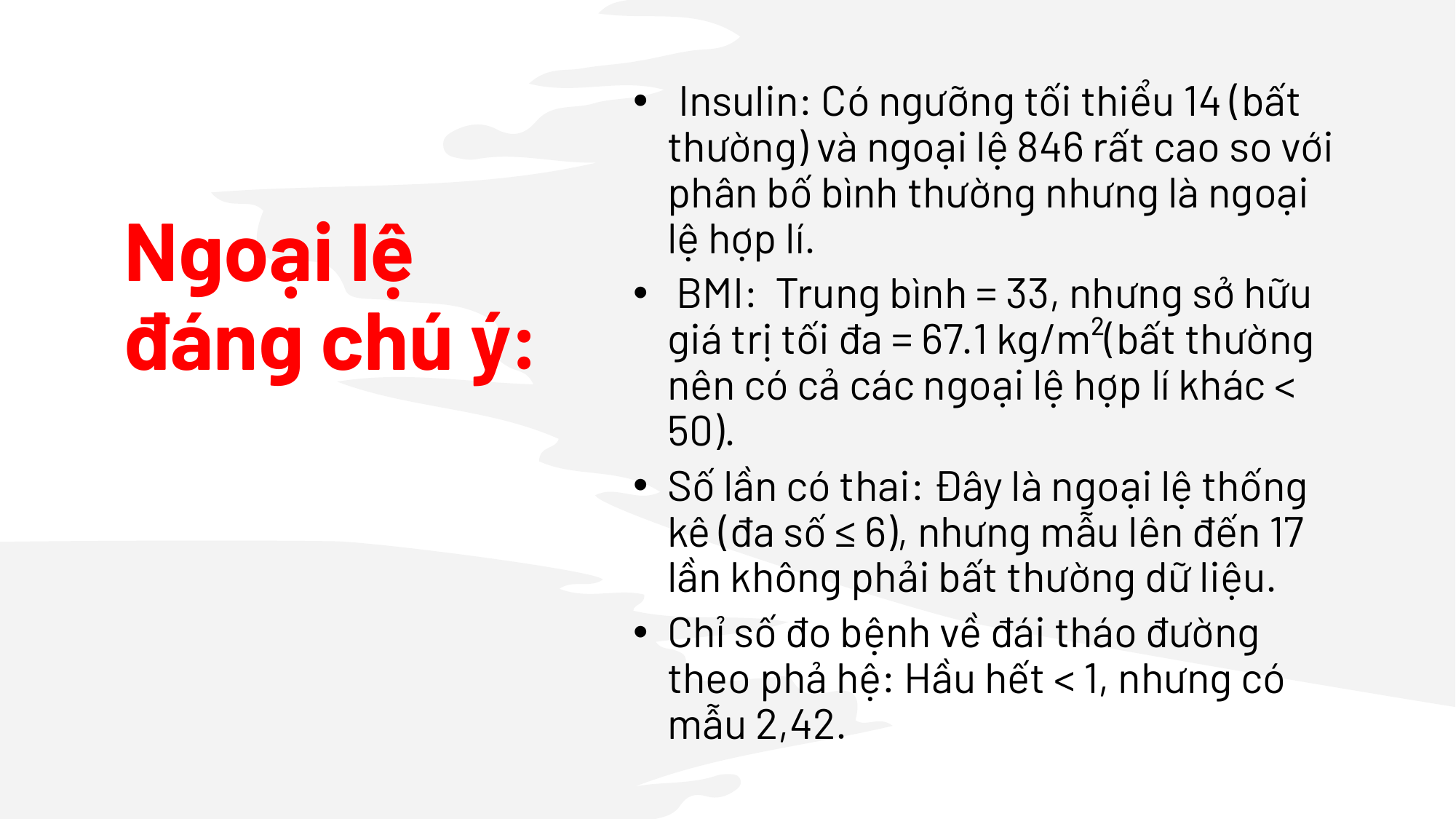

Insulin: Có ngưỡng tối thiểu 14 (bất thường) và ngoại lệ 846 rất cao so với phân bố bình thường nhưng là ngoại lệ hợp lí.
 BMI:  Trung bình = 33, nhưng sở hữu giá trị tối đa = 67.1 kg/m²(bất thường nên có cả các ngoại lệ hợp lí khác < 50).
Số lần có thai: Đây là ngoại lệ thống kê (đa số ≤ 6), nhưng mẫu lên đến 17 lần không phải bất thường dữ liệu.
Chỉ số đo bệnh về đái tháo đường theo phả hệ: Hầu hết < 1, nhưng có mẫu 2,42.

Ngoại lệ đáng chú ý: